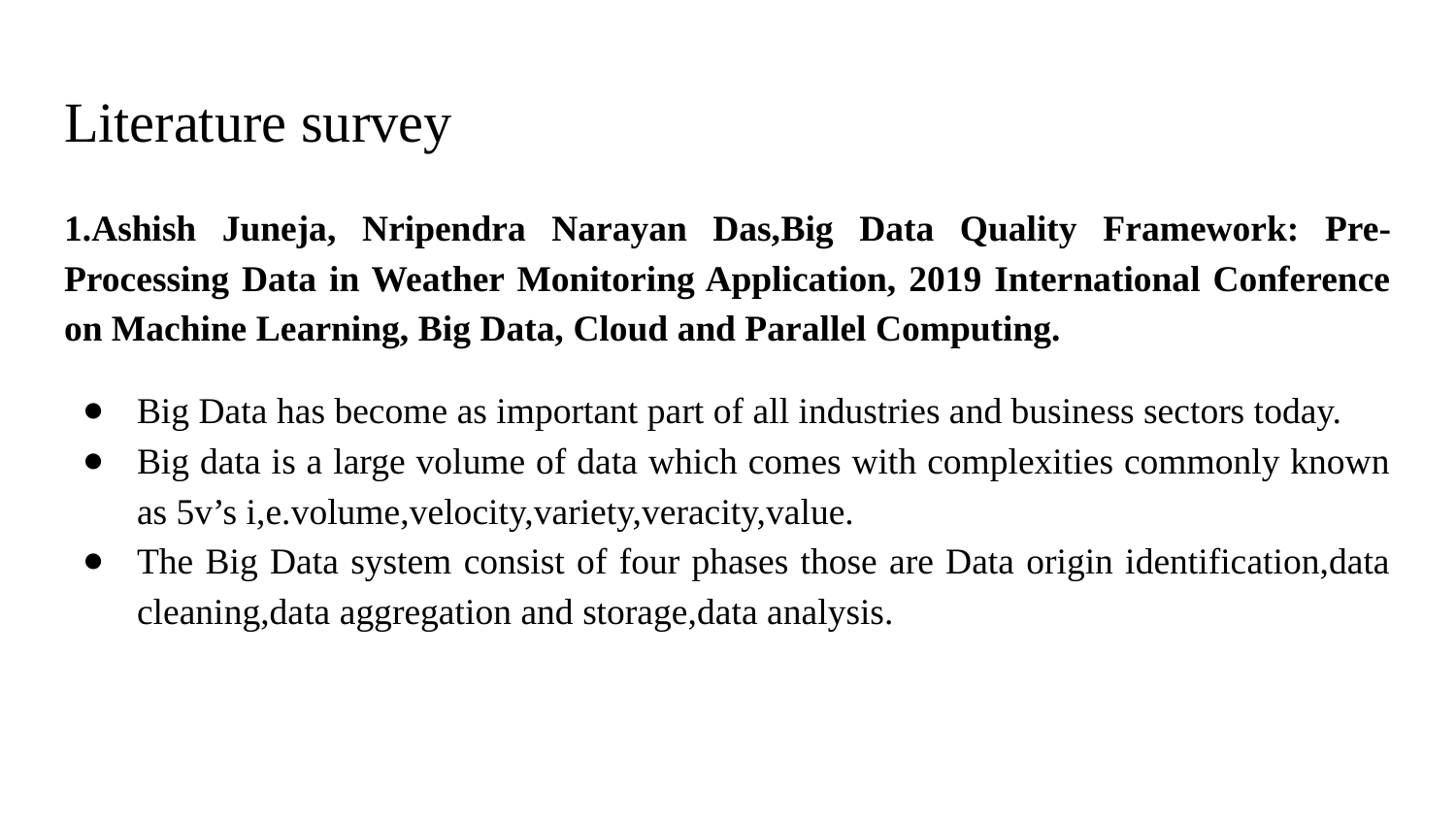

# Literature survey
1.Ashish Juneja, Nripendra Narayan Das,Big Data Quality Framework: Pre-Processing Data in Weather Monitoring Application, 2019 International Conference on Machine Learning, Big Data, Cloud and Parallel Computing.
Big Data has become as important part of all industries and business sectors today.
Big data is a large volume of data which comes with complexities commonly known as 5v’s i,e.volume,velocity,variety,veracity,value.
The Big Data system consist of four phases those are Data origin identification,data cleaning,data aggregation and storage,data analysis.